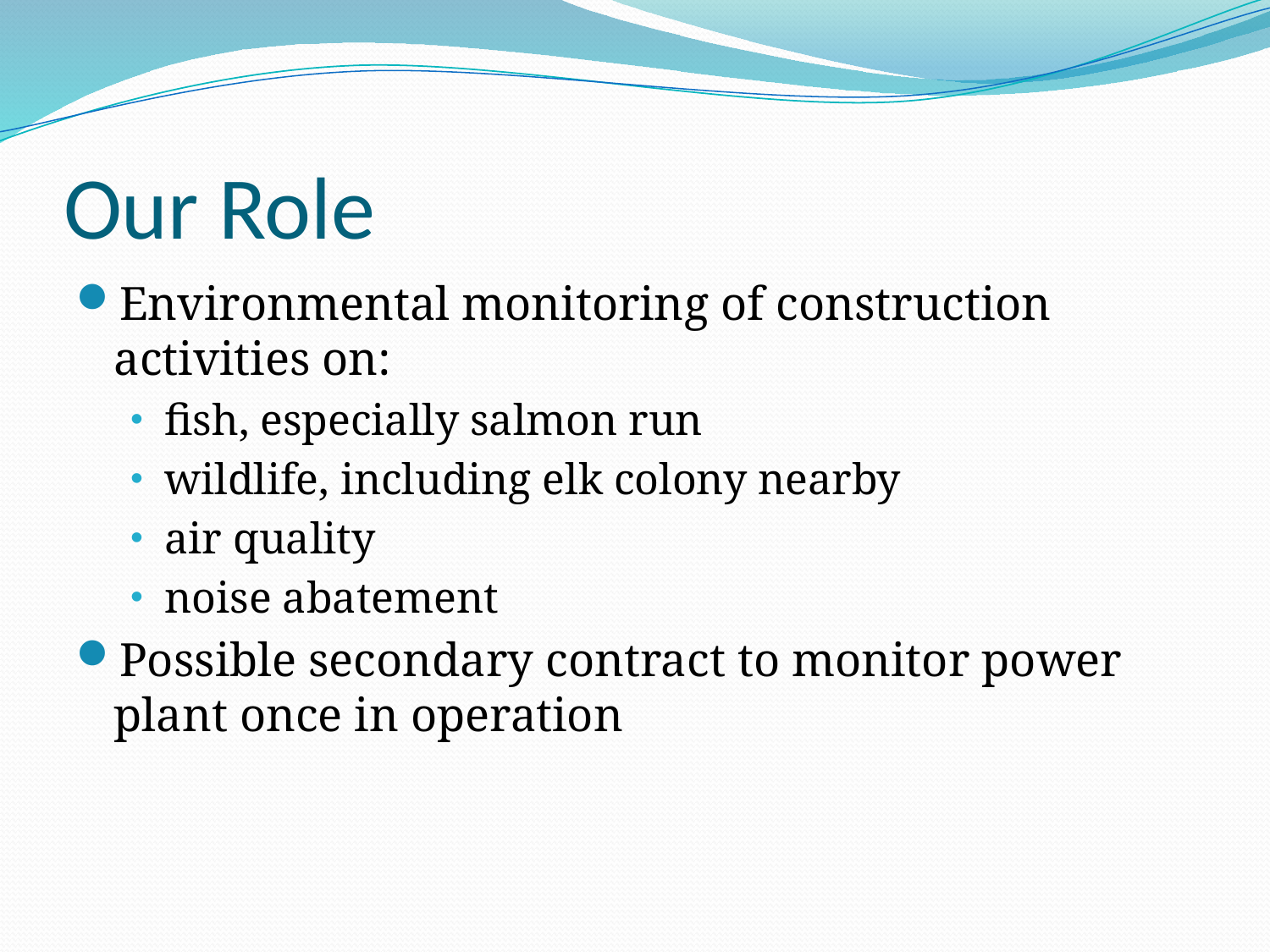

# Our Role
Environmental monitoring of construction activities on:
fish, especially salmon run
wildlife, including elk colony nearby
air quality
noise abatement
Possible secondary contract to monitor power plant once in operation